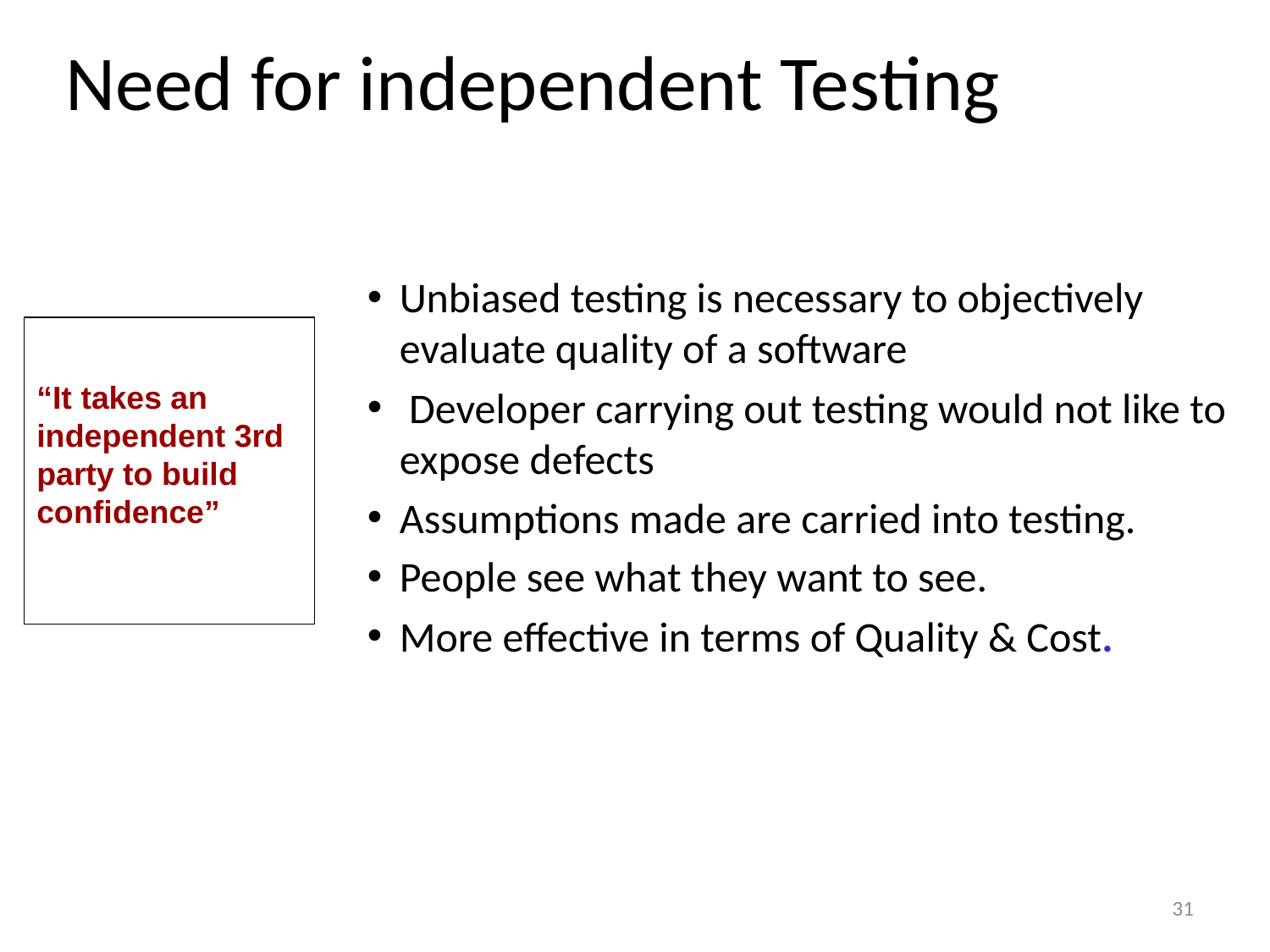

# Need for independent Testing
Unbiased testing is necessary to objectively evaluate quality of a software
 Developer carrying out testing would not like to expose defects
Assumptions made are carried into testing.
People see what they want to see.
More effective in terms of Quality & Cost.

“It takes an independent 3rd party to build confidence”

31